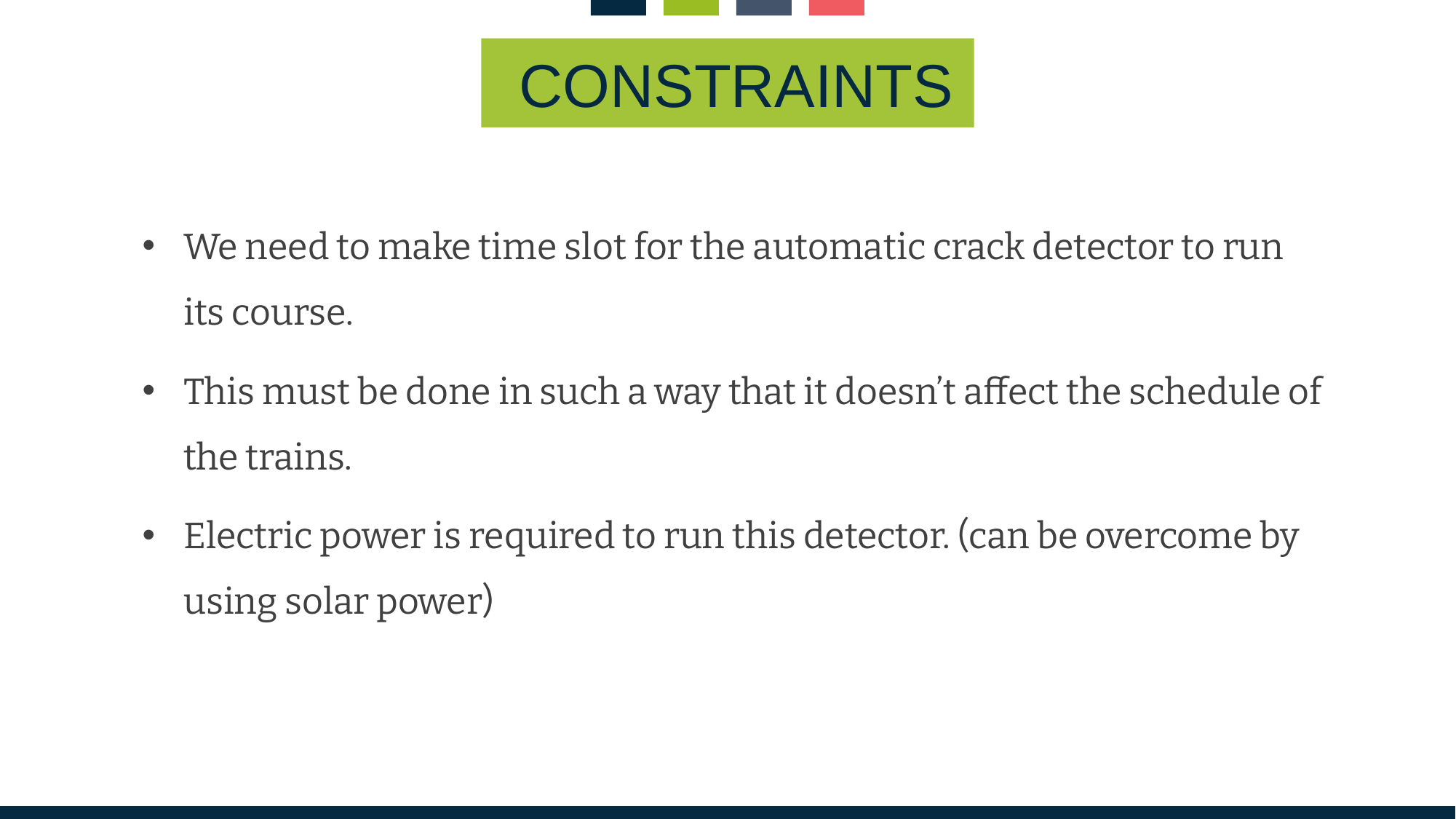

CONSTRAINTS
We need to make time slot for the automatic crack detector to run its course.
This must be done in such a way that it doesn’t affect the schedule of the trains.
Electric power is required to run this detector. (can be overcome by using solar power)